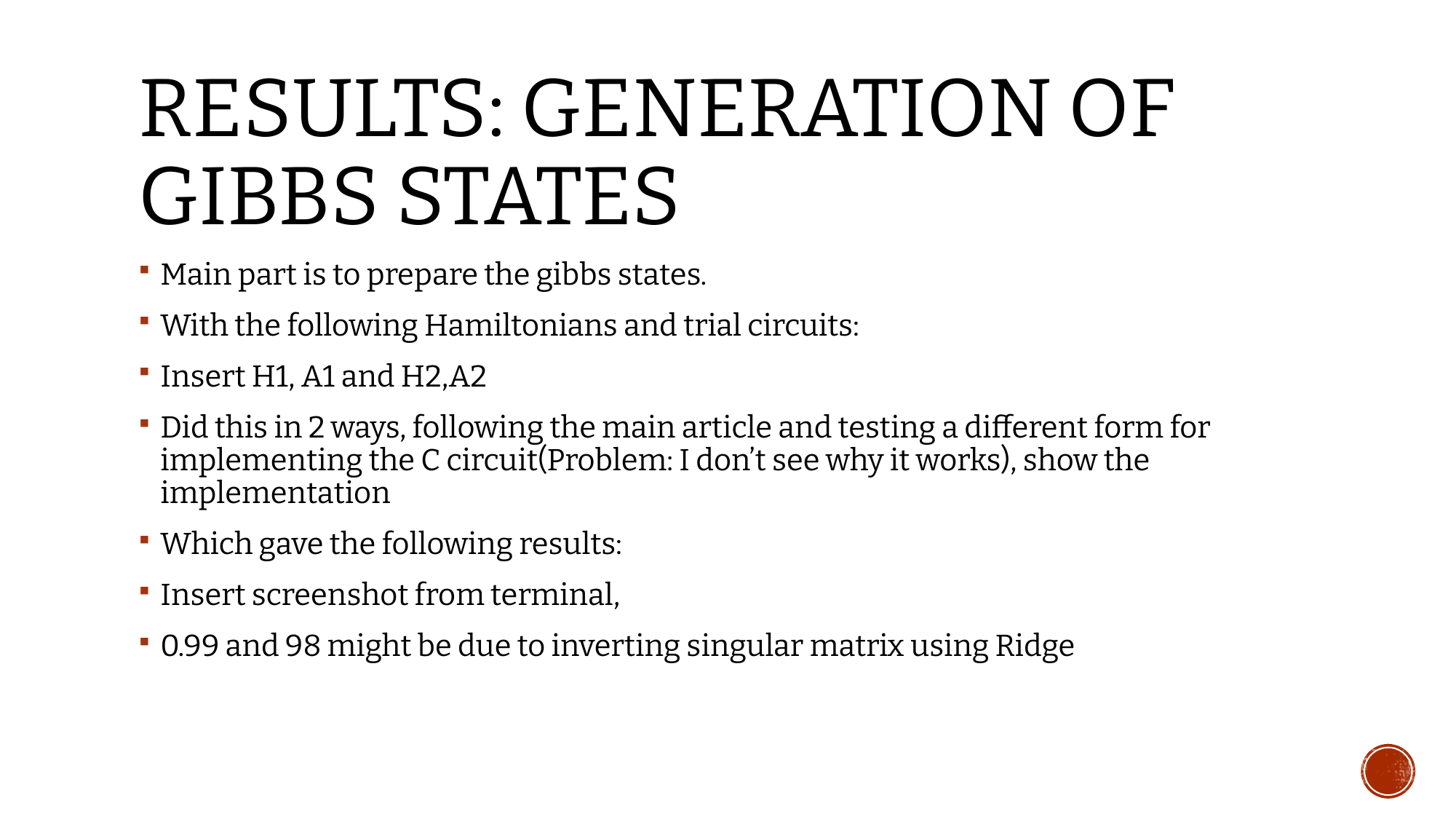

# Results: Generation of gibbs states
Main part is to prepare the gibbs states.
With the following Hamiltonians and trial circuits:
Insert H1, A1 and H2,A2
Did this in 2 ways, following the main article and testing a different form for implementing the C circuit(Problem: I don’t see why it works), show the implementation
Which gave the following results:
Insert screenshot from terminal,
0.99 and 98 might be due to inverting singular matrix using Ridge